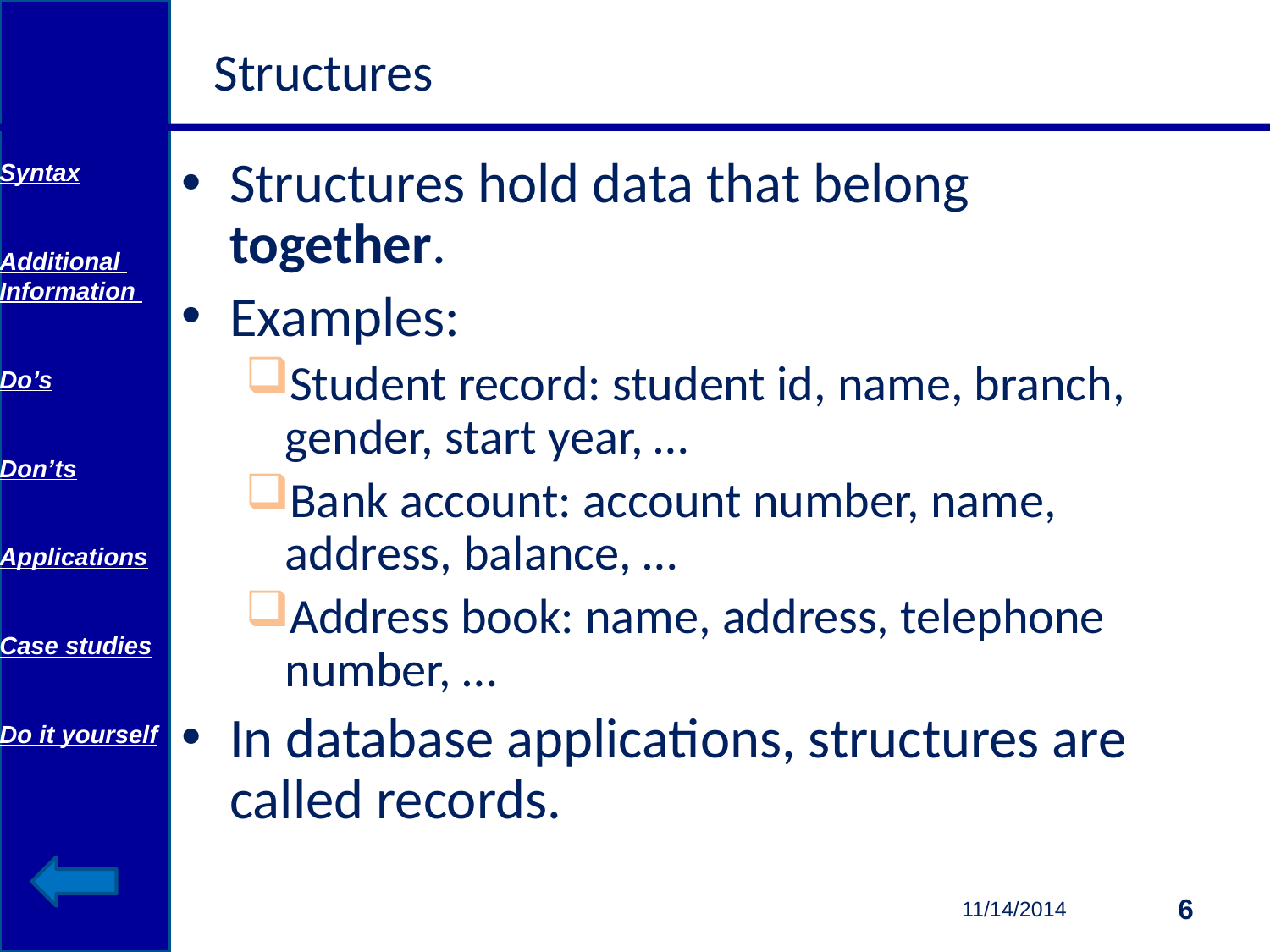

# Structures
Structures hold data that belong together.
Examples:
Student record: student id, name, branch, gender, start year, …
Bank account: account number, name, address, balance, …
Address book: name, address, telephone number, …
In database applications, structures are called records.
Syntax

Additional Information

Do’s

Don’ts

Applications

Case studies

Do it yourself

6
11/14/2014